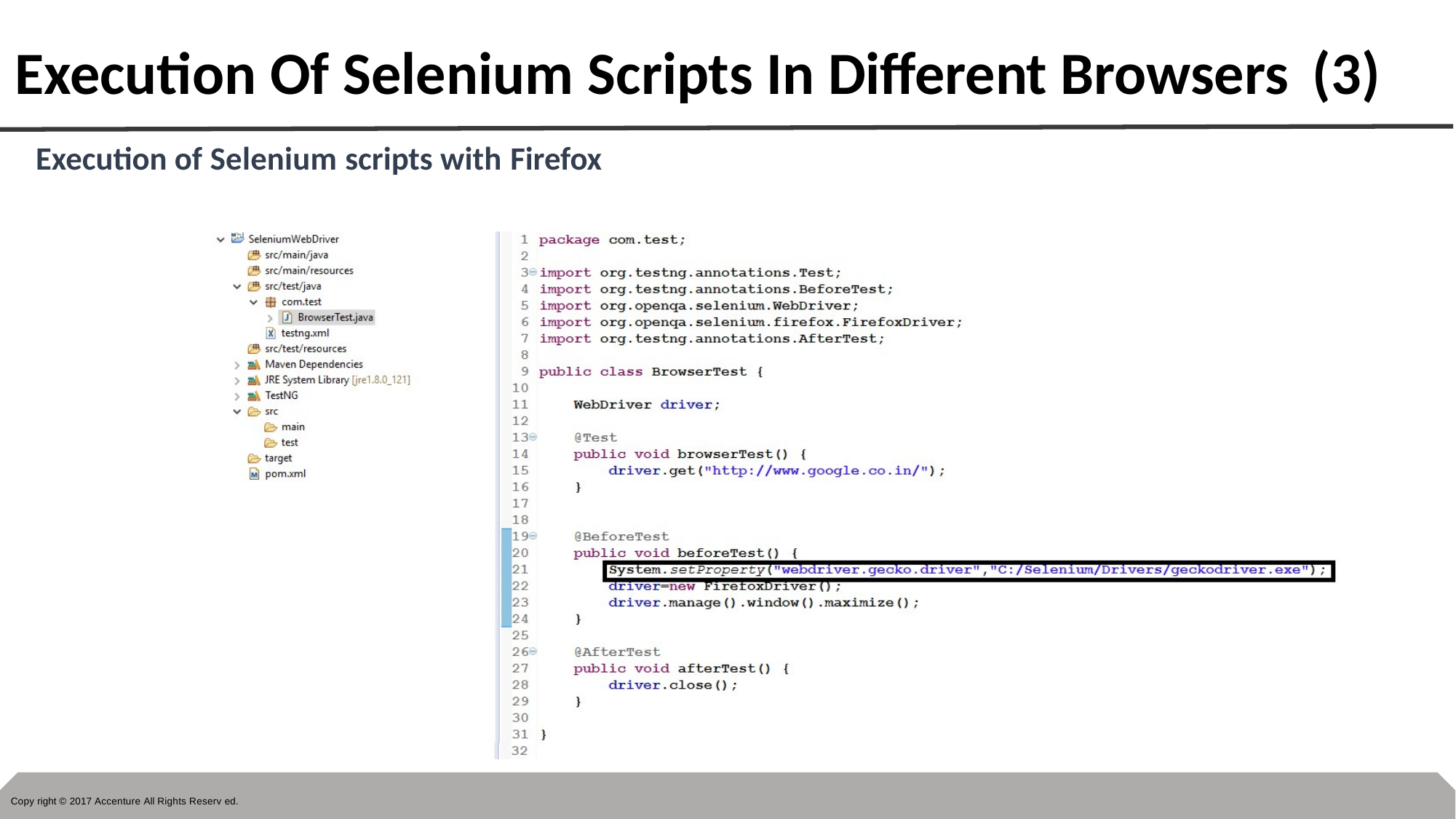

Execution Of Selenium Scripts In Different Browsers (3)
Execution of Selenium scripts with Firefox

Copy right © 2017 Accenture All Rights Reserv ed.